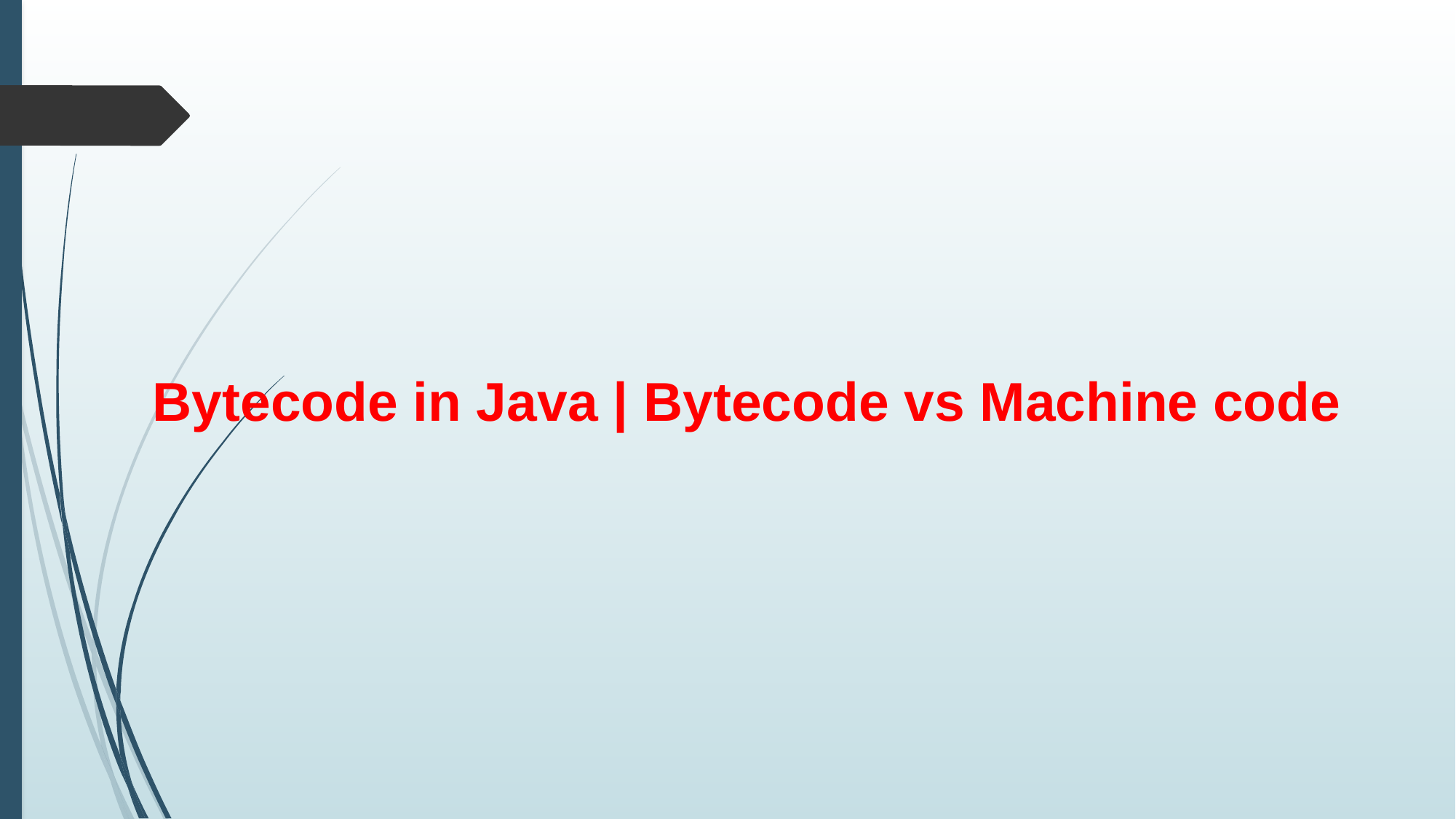

Bytecode in Java | Bytecode vs Machine code